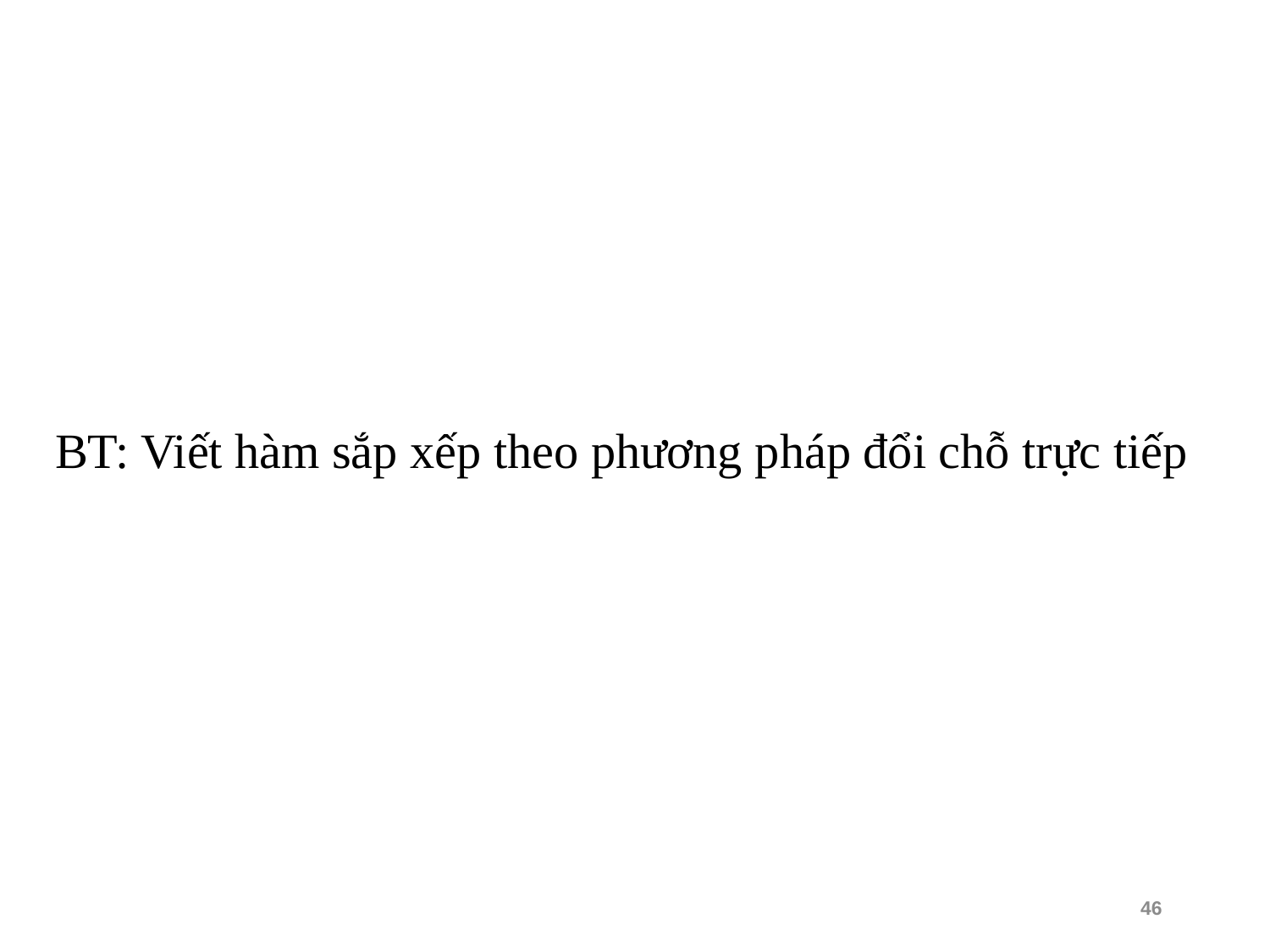

BT: Viết hàm sắp xếp theo phương pháp đổi chỗ trực tiếp
46